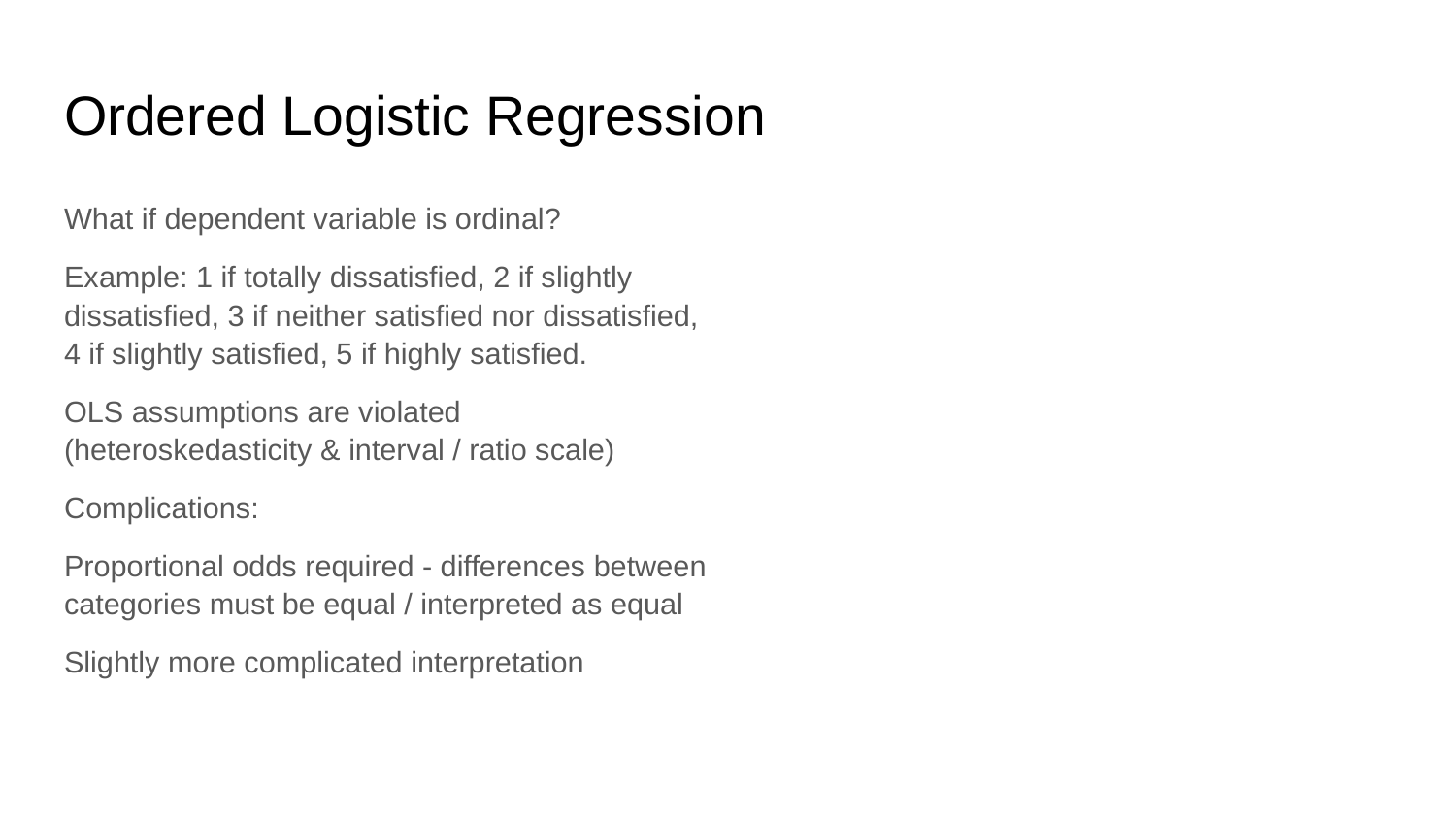

# Ordered Logistic Regression
What if dependent variable is ordinal?
Example: 1 if totally dissatisfied, 2 if slightly dissatisfied, 3 if neither satisfied nor dissatisfied, 4 if slightly satisfied, 5 if highly satisfied.
OLS assumptions are violated (heteroskedasticity & interval / ratio scale)
Complications:
Proportional odds required - differences between categories must be equal / interpreted as equal
Slightly more complicated interpretation